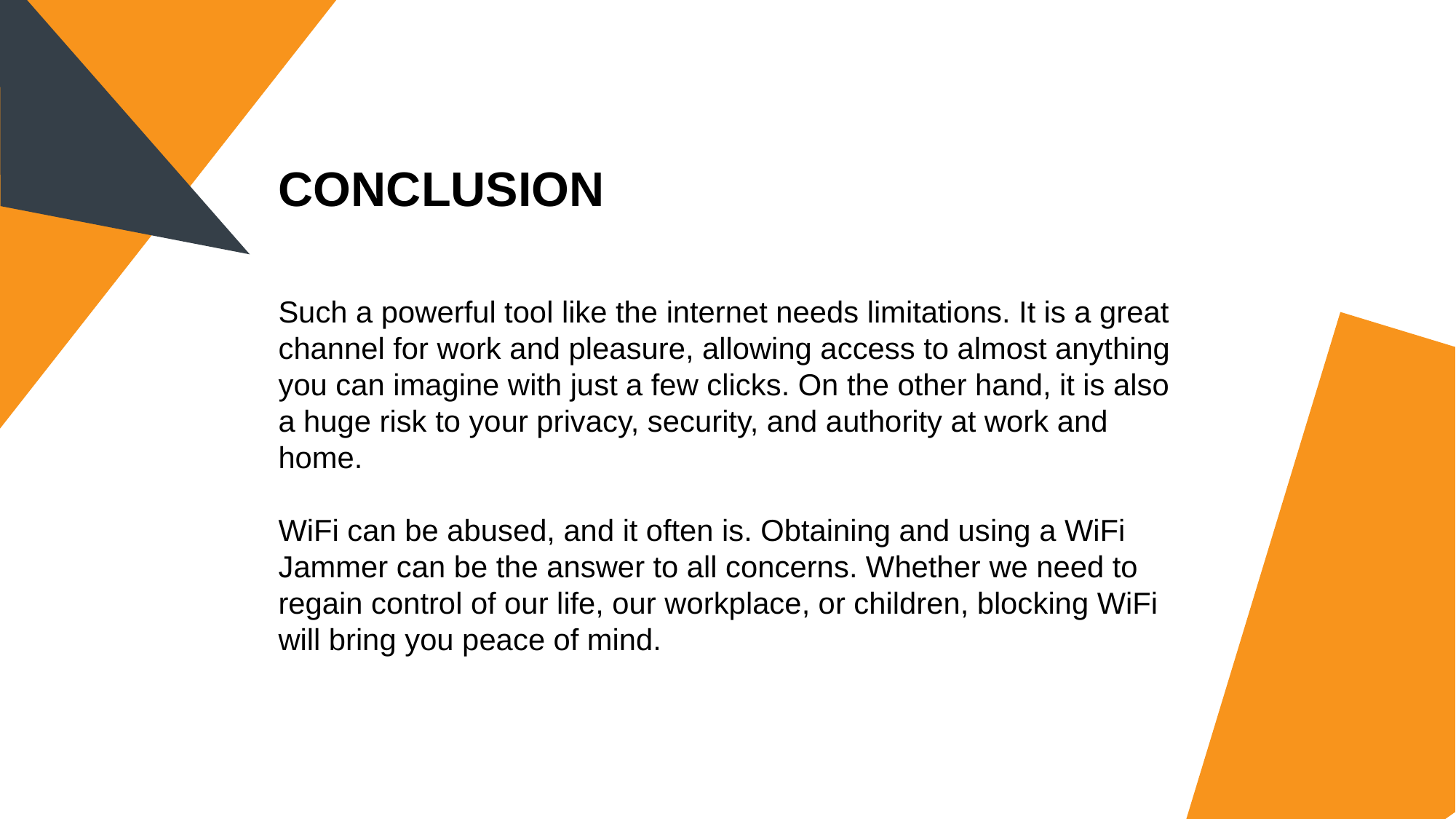

CONCLUSION

Such a powerful tool like the internet needs limitations. It is a great channel for work and pleasure, allowing access to almost anything you can imagine with just a few clicks. On the other hand, it is also a huge risk to your privacy, security, and authority at work and home.

WiFi can be abused, and it often is. Obtaining and using a WiFi Jammer can be the answer to all concerns. Whether we need to regain control of our life, our workplace, or children, blocking WiFi will bring you peace of mind.